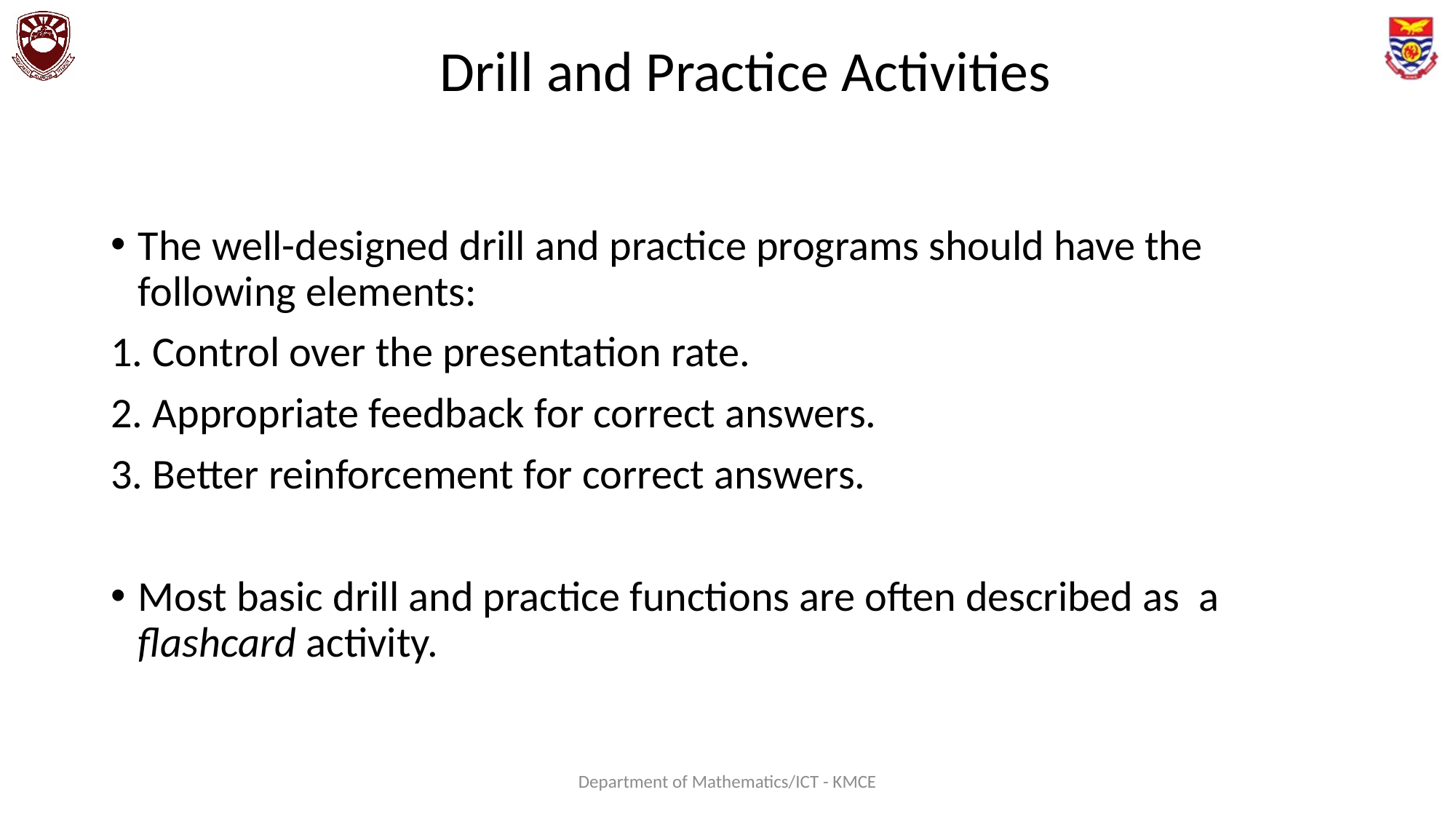

# Drill and Practice Activities
The well-designed drill and practice programs should have the following elements:
1. Control over the presentation rate.
2. Appropriate feedback for correct answers.
3. Better reinforcement for correct answers.

Most basic drill and practice functions are often described as  a flashcard activity.

Department of Mathematics/ICT - KMCE
115